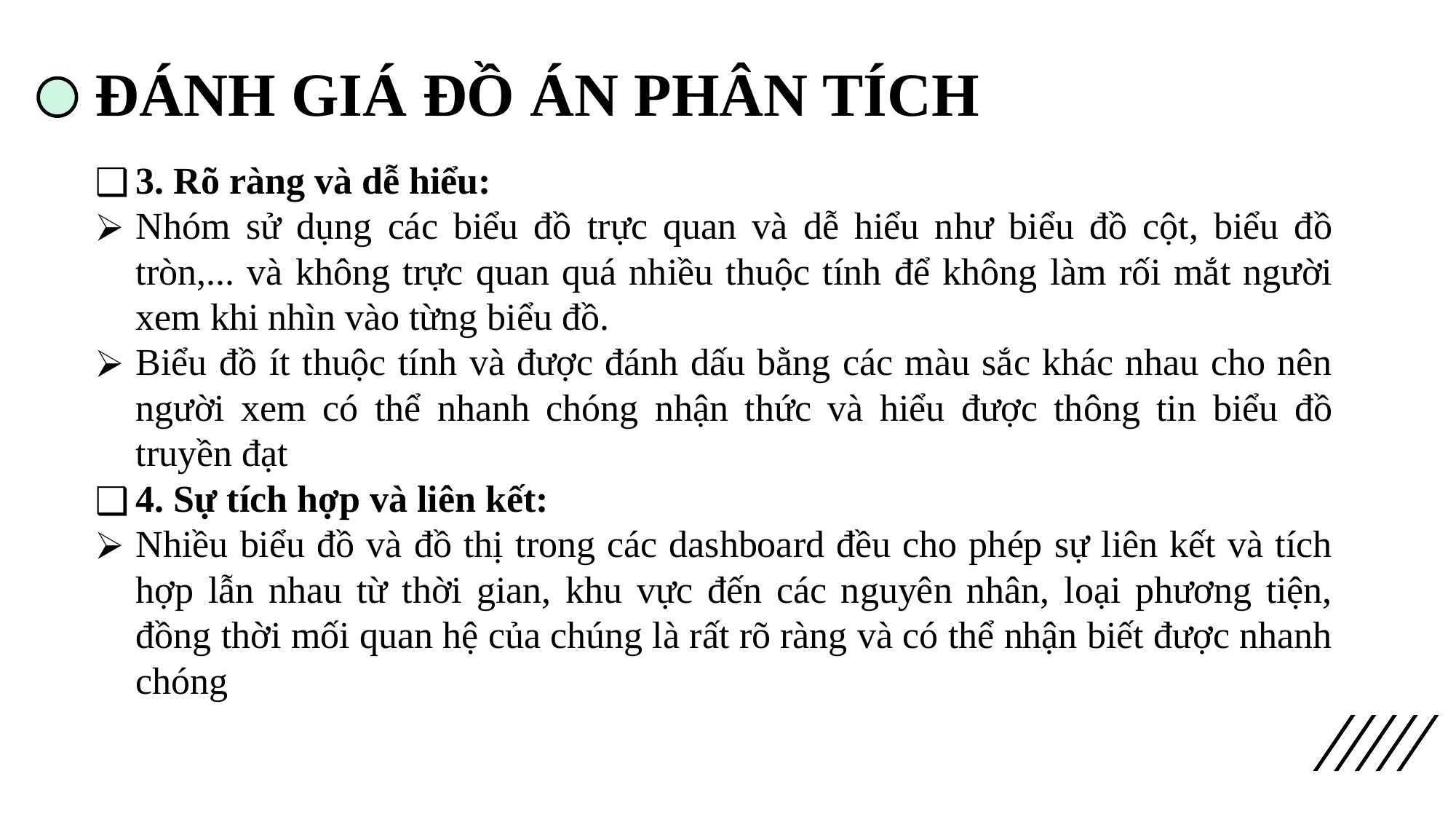

# ĐÁNH GIÁ ĐỒ ÁN PHÂN TÍCH
3. Rõ ràng và dễ hiểu:
Nhóm sử dụng các biểu đồ trực quan và dễ hiểu như biểu đồ cột, biểu đồ tròn,... và không trực quan quá nhiều thuộc tính để không làm rối mắt người xem khi nhìn vào từng biểu đồ.
Biểu đồ ít thuộc tính và được đánh dấu bằng các màu sắc khác nhau cho nên người xem có thể nhanh chóng nhận thức và hiểu được thông tin biểu đồ truyền đạt
4. Sự tích hợp và liên kết:
Nhiều biểu đồ và đồ thị trong các dashboard đều cho phép sự liên kết và tích hợp lẫn nhau từ thời gian, khu vực đến các nguyên nhân, loại phương tiện, đồng thời mối quan hệ của chúng là rất rõ ràng và có thể nhận biết được nhanh chóng